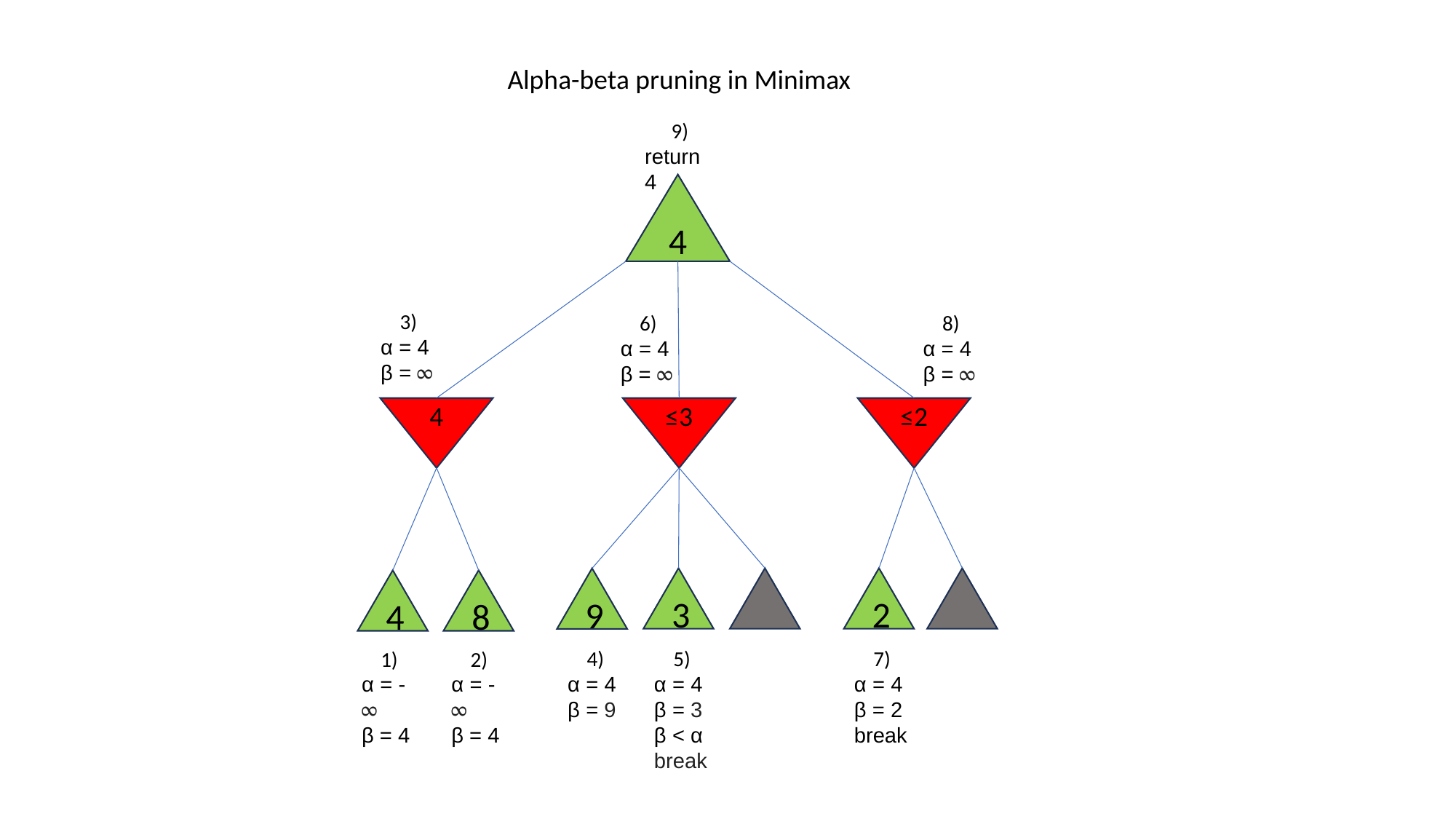

Alpha-beta pruning in Minimax
9)
return 4
4
3)
α = 4
β = ∞
6)
α = 4
β = ∞
8)
α = 4
β = ∞
4
≤3
≤2
3

2

9
4
8
4)
α = 4
β = 9
5)
α = 4
β = 3
β < α
break
7)
α = 4
β = 2
break
1)
α = -∞
β = 4
2)
α = -∞
β = 4